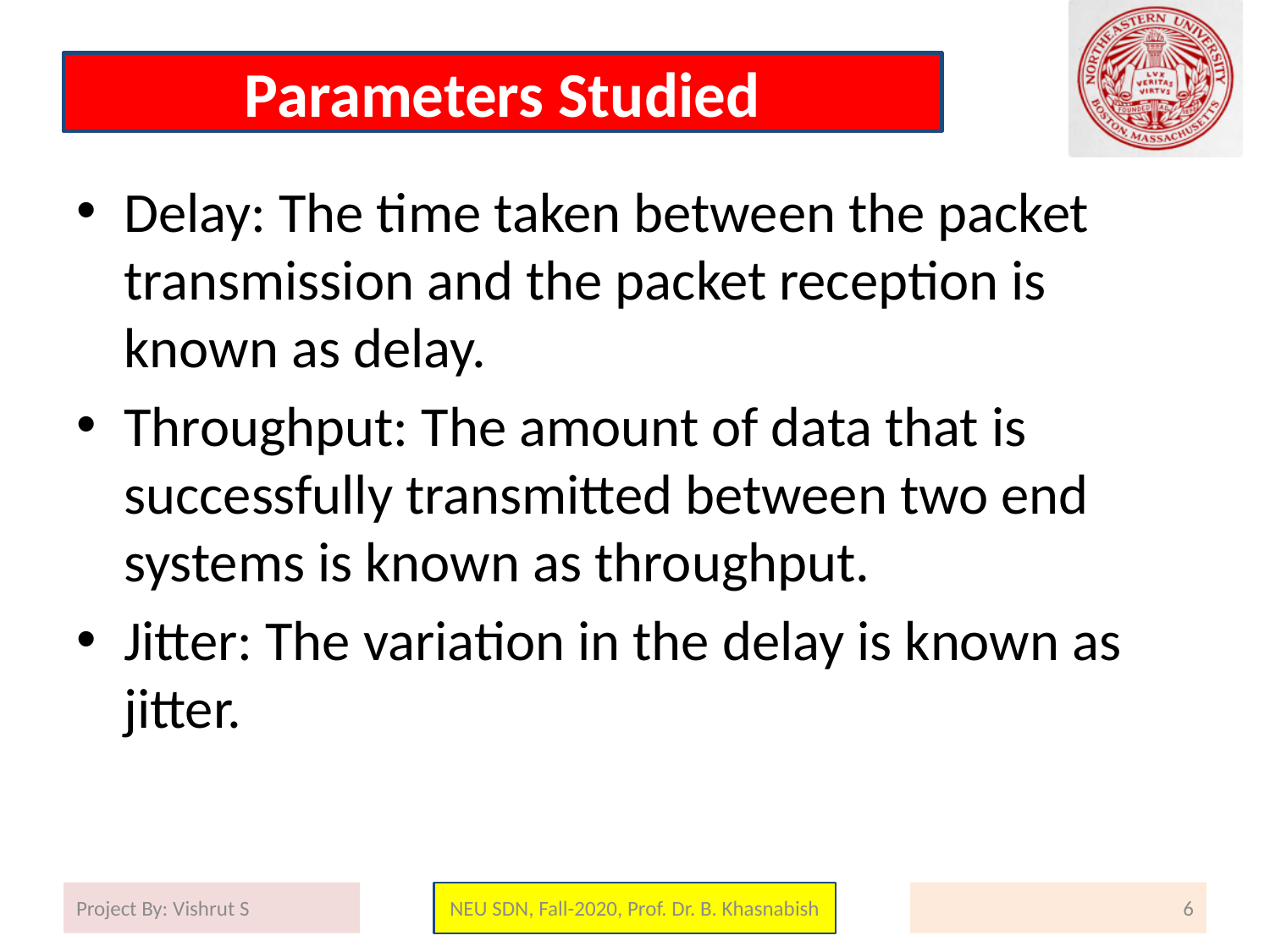

# Parameters Studied
Delay: The time taken between the packet transmission and the packet reception is known as delay.
Throughput: The amount of data that is successfully transmitted between two end systems is known as throughput.
Jitter: The variation in the delay is known as jitter.
Project By: Vishrut S
NEU SDN, Fall-2020, Prof. Dr. B. Khasnabish
6